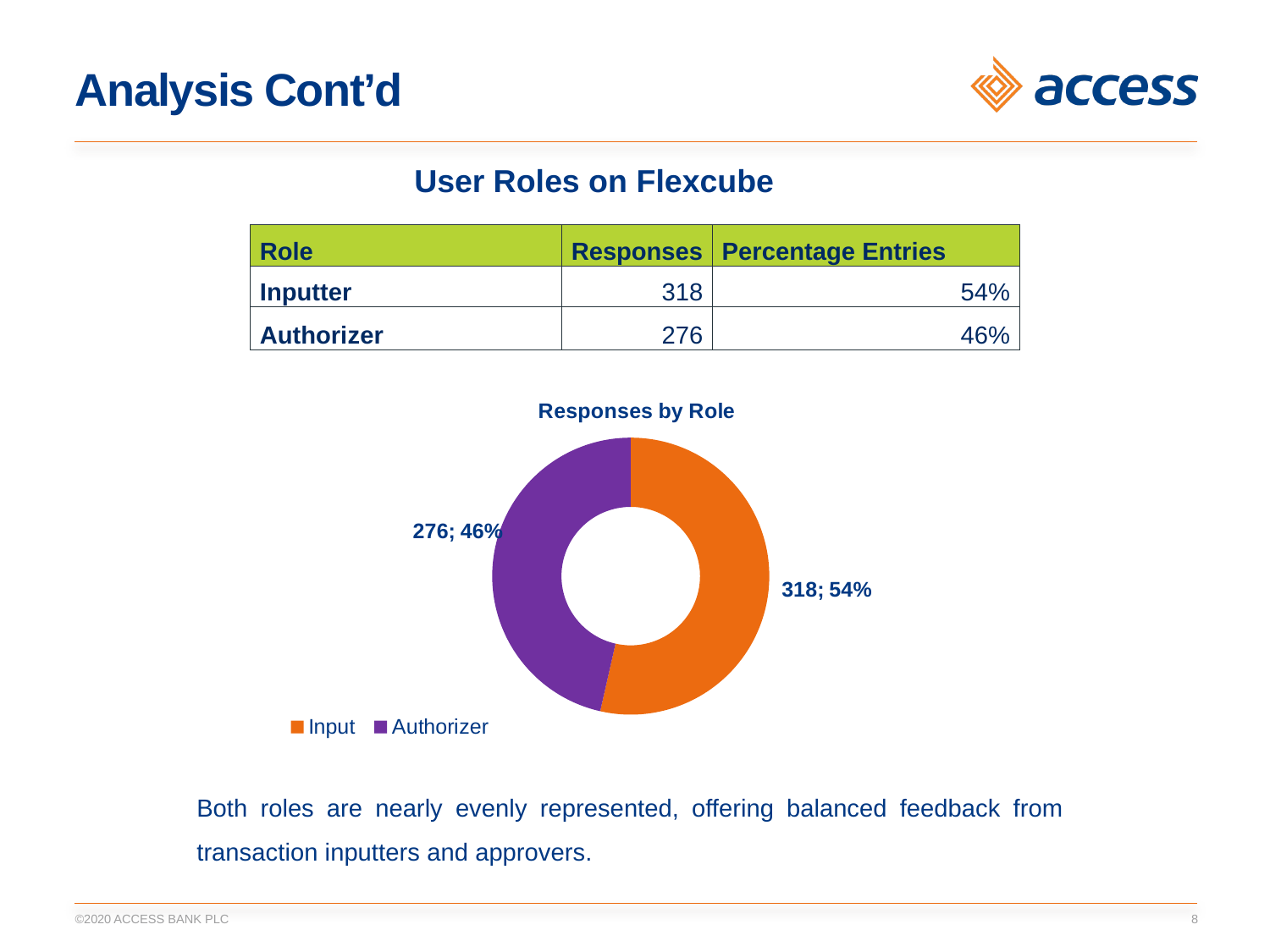

# Analysis Cont’d
User Roles on Flexcube

| Role | Responses | Percentage Entries |
| --- | --- | --- |
| Inputter | 318 | 54% |
| Authorizer | 276 | 46% |

### Chart: Responses by Role

| Category | Responses |
|---|---|
| Input | 318.0 |
| Authorizer | 276.0 |
Both roles are nearly evenly represented, offering balanced feedback from transaction inputters and approvers.

©2020 ACCESS BANK PLC
8